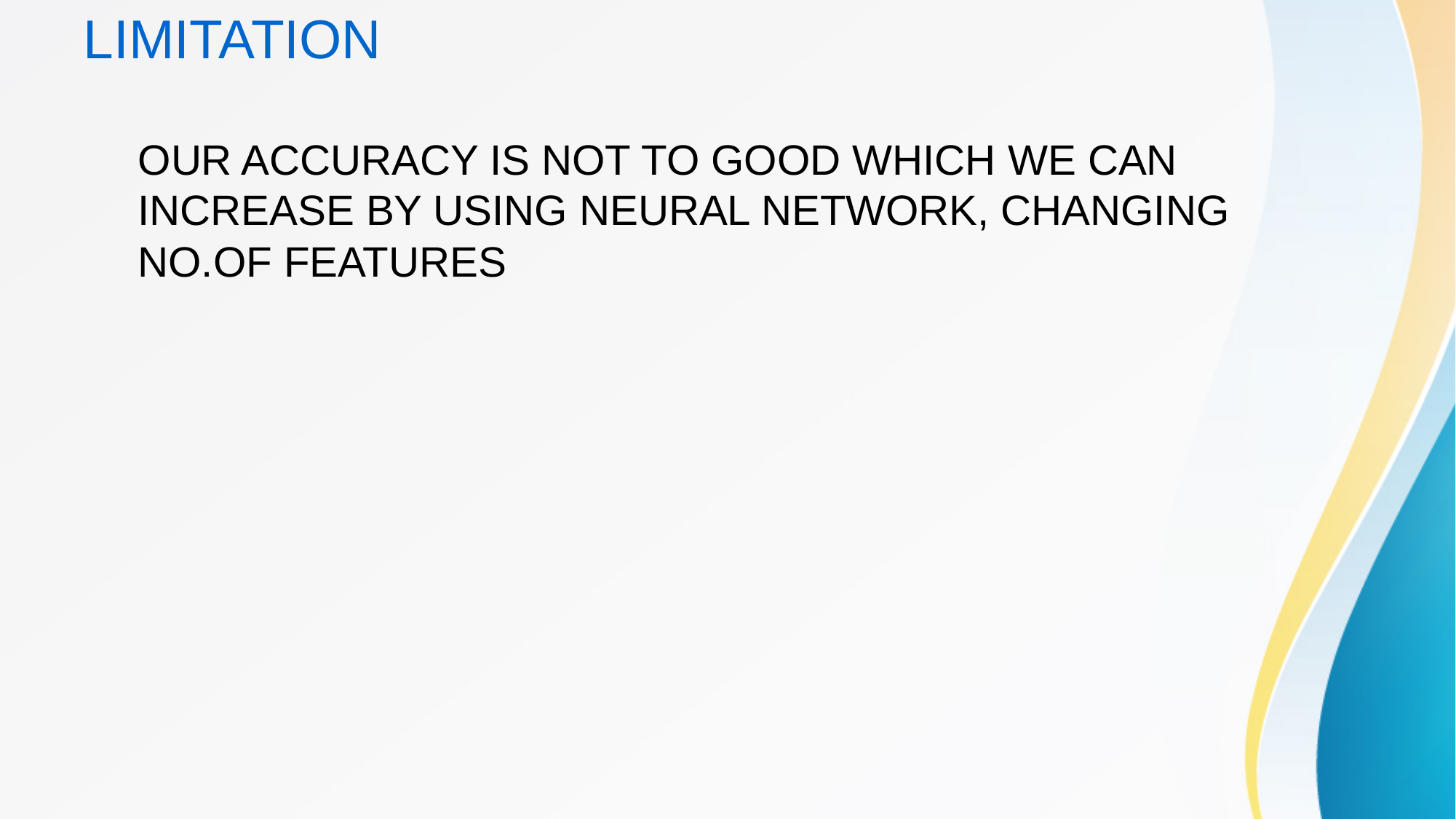

# LIMITATION
OUR ACCURACY IS NOT TO GOOD WHICH WE CAN INCREASE BY USING NEURAL NETWORK, CHANGING  NO.OF FEATURES